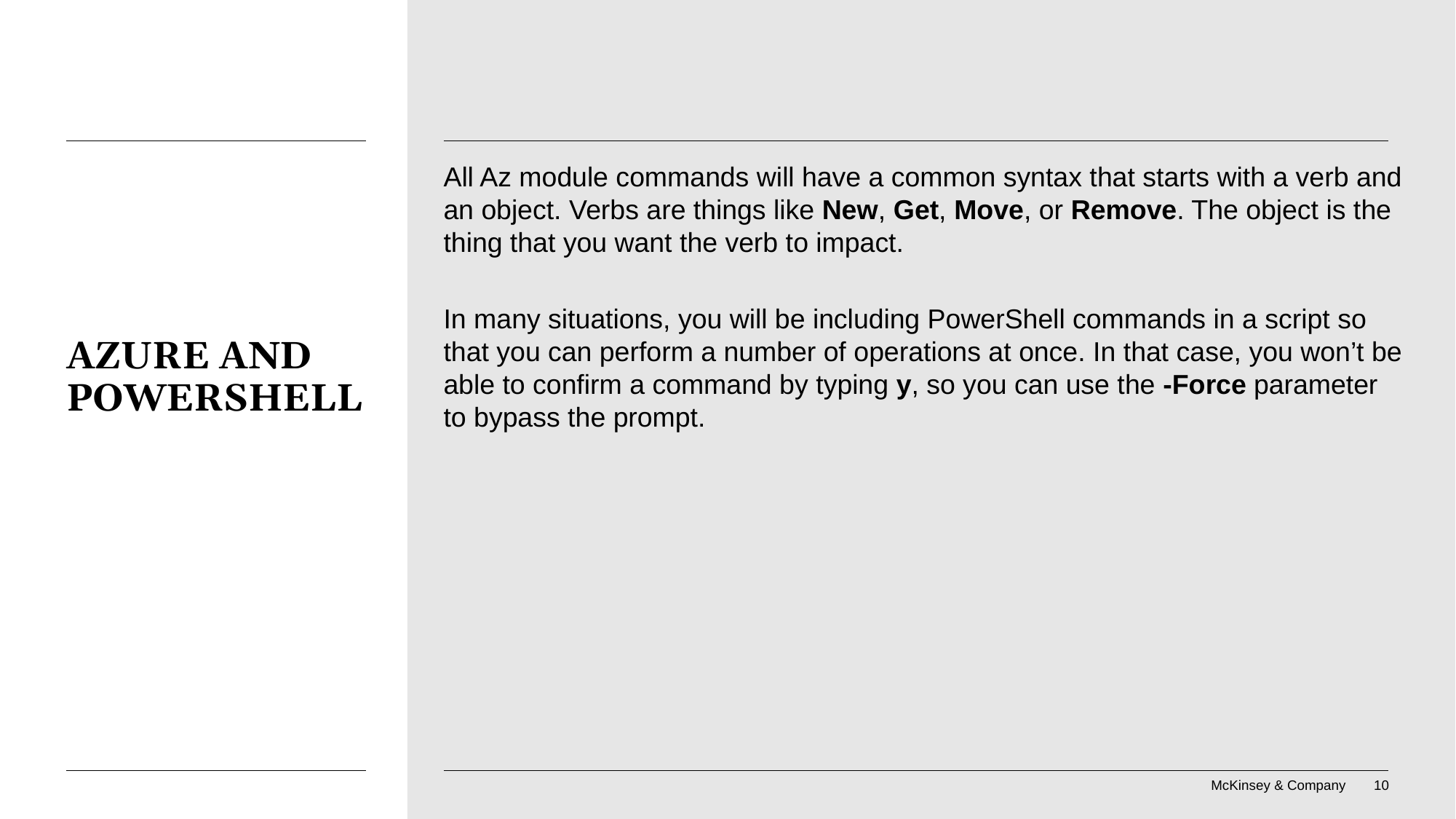

All Az module commands will have a common syntax that starts with a verb and an object. Verbs are things like New, Get, Move, or Remove. The object is the thing that you want the verb to impact.

In many situations, you will be including PowerShell commands in a script so that you can perform a number of operations at once. In that case, you won’t be able to confirm a command by typing y, so you can use the -Force parameter to bypass the prompt.
# Azure and PowerShell